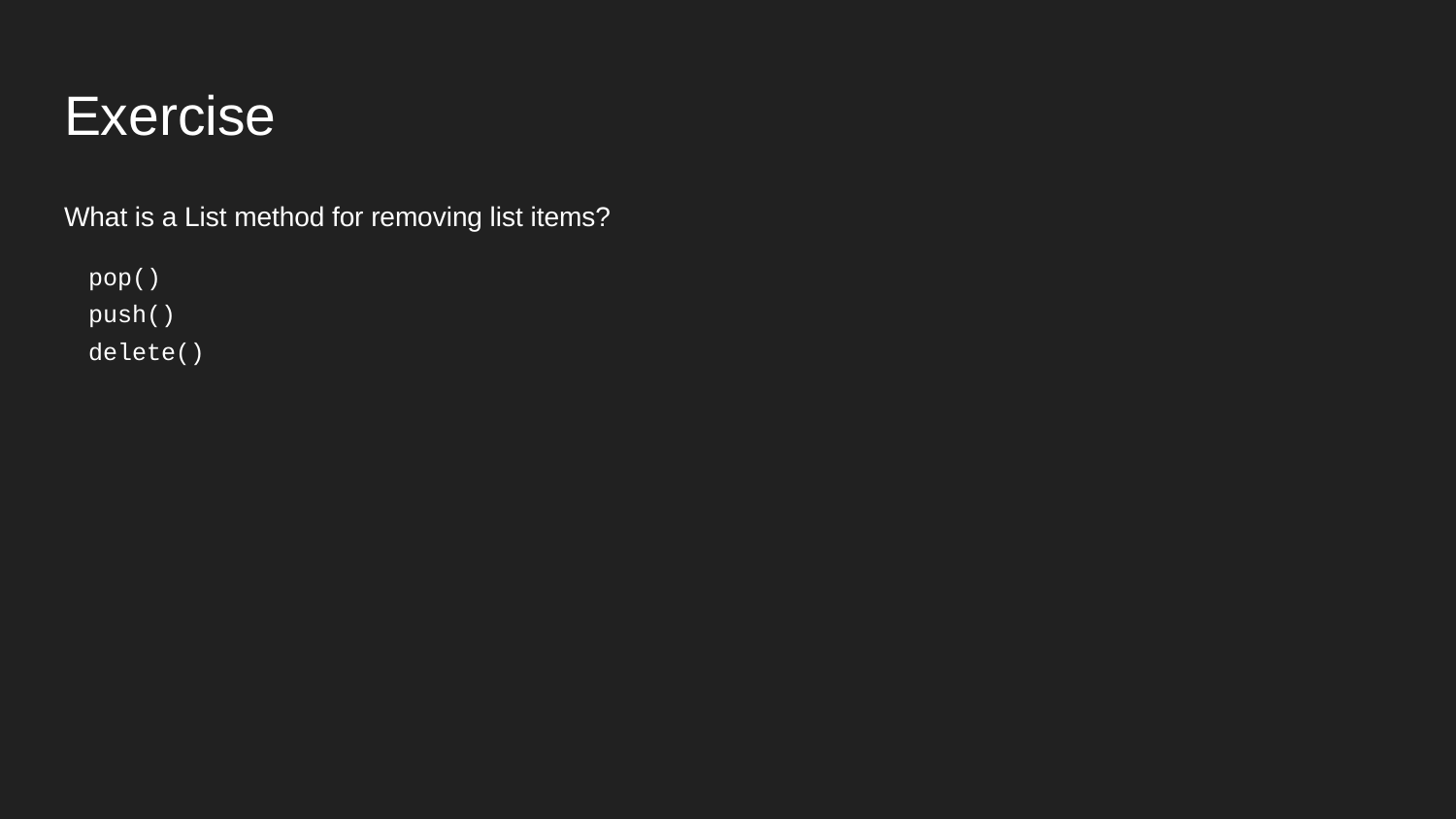

# Exercise
What is a List method for removing list items?

pop()
push()
delete()